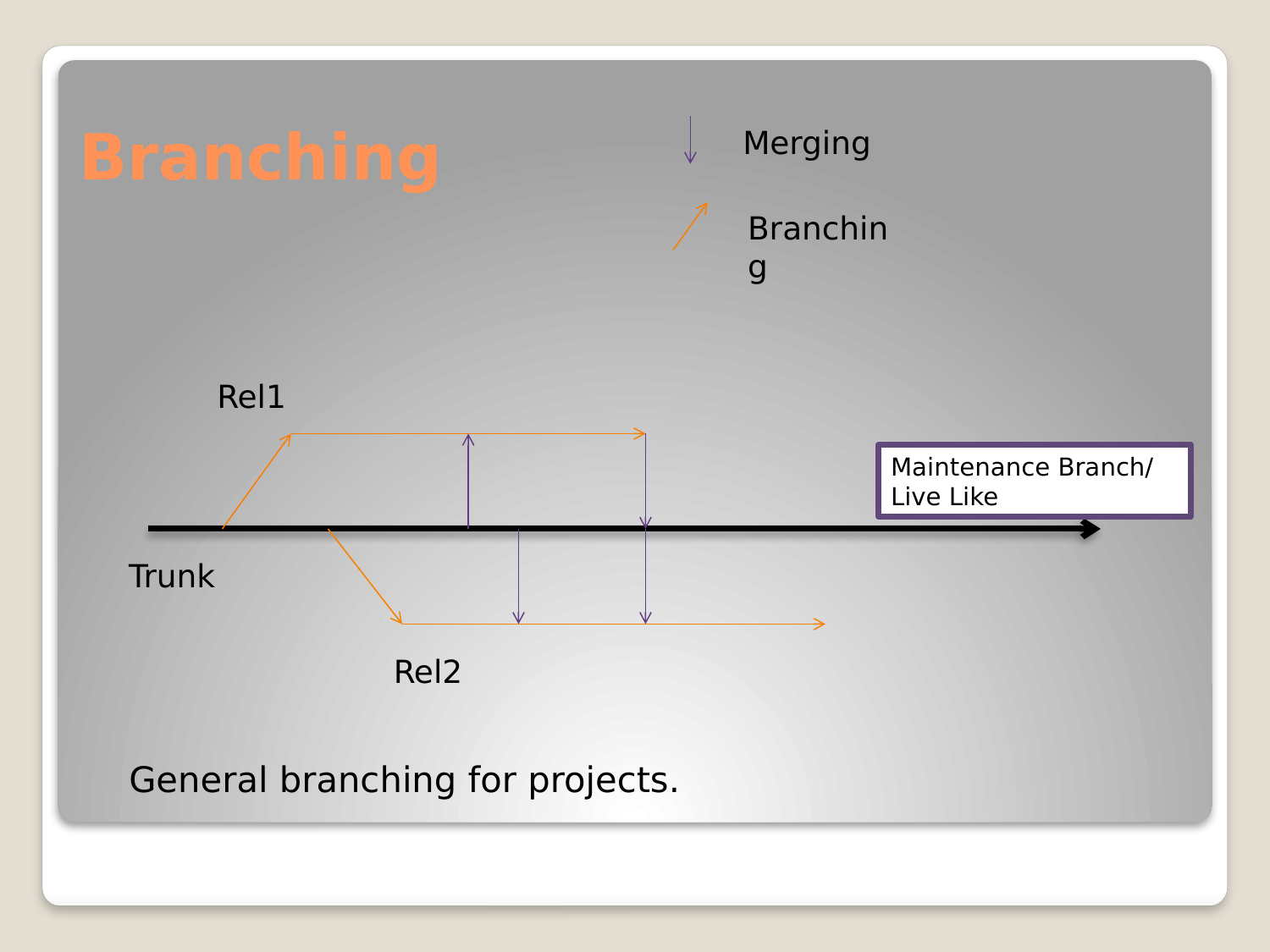

# Branching
Merging
Branching
Rel1
Maintenance Branch/ Live Like
Trunk
Rel2
General branching for projects.